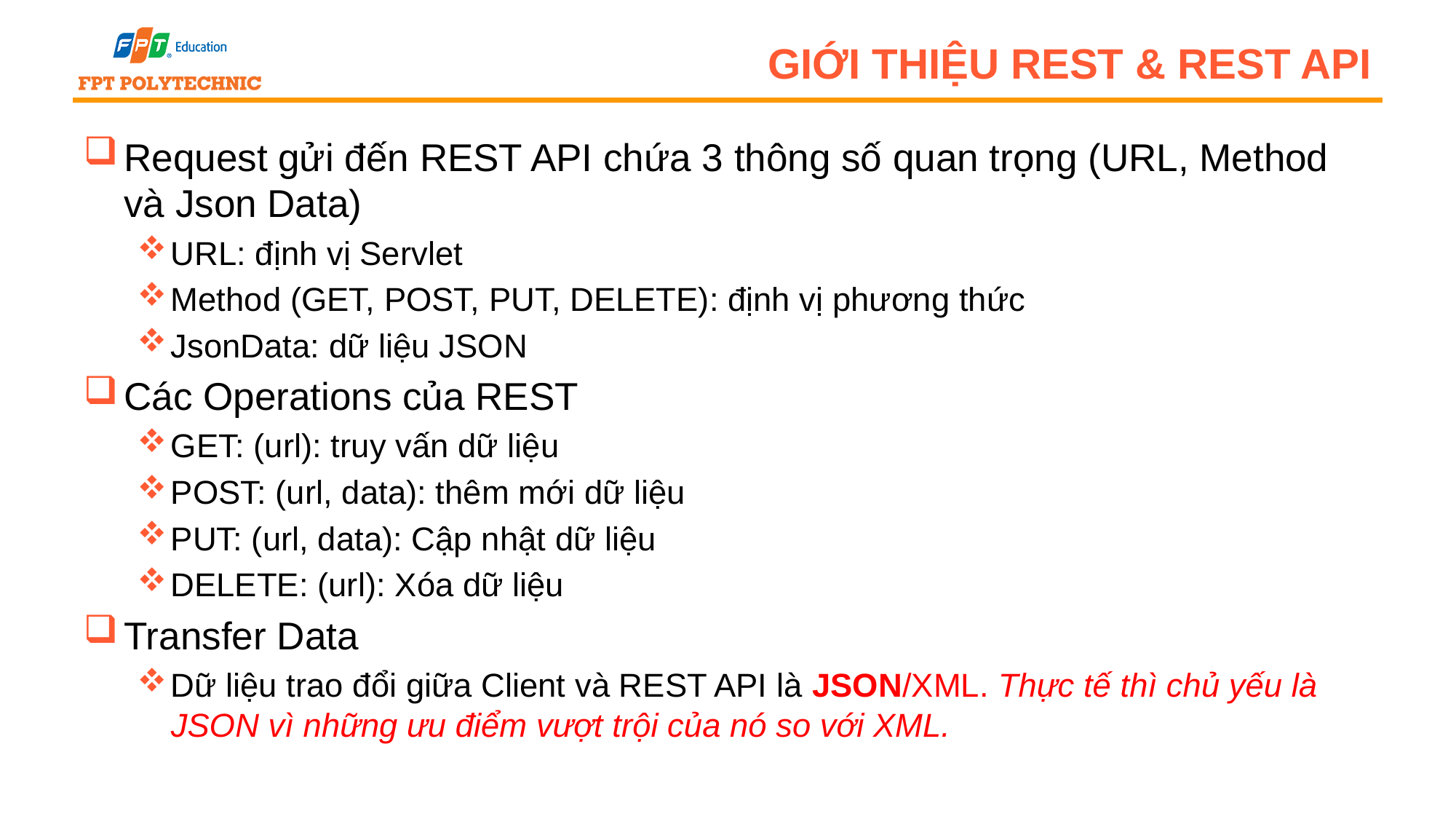

# Giới thiệu REST & REST API
Request gửi đến REST API chứa 3 thông số quan trọng (URL, Method và Json Data)
URL: định vị Servlet
Method (GET, POST, PUT, DELETE): định vị phương thức
JsonData: dữ liệu JSON
Các Operations của REST
GET: (url): truy vấn dữ liệu
POST: (url, data): thêm mới dữ liệu
PUT: (url, data): Cập nhật dữ liệu
DELETE: (url): Xóa dữ liệu
Transfer Data
Dữ liệu trao đổi giữa Client và REST API là JSON/XML. Thực tế thì chủ yếu là JSON vì những ưu điểm vượt trội của nó so với XML.